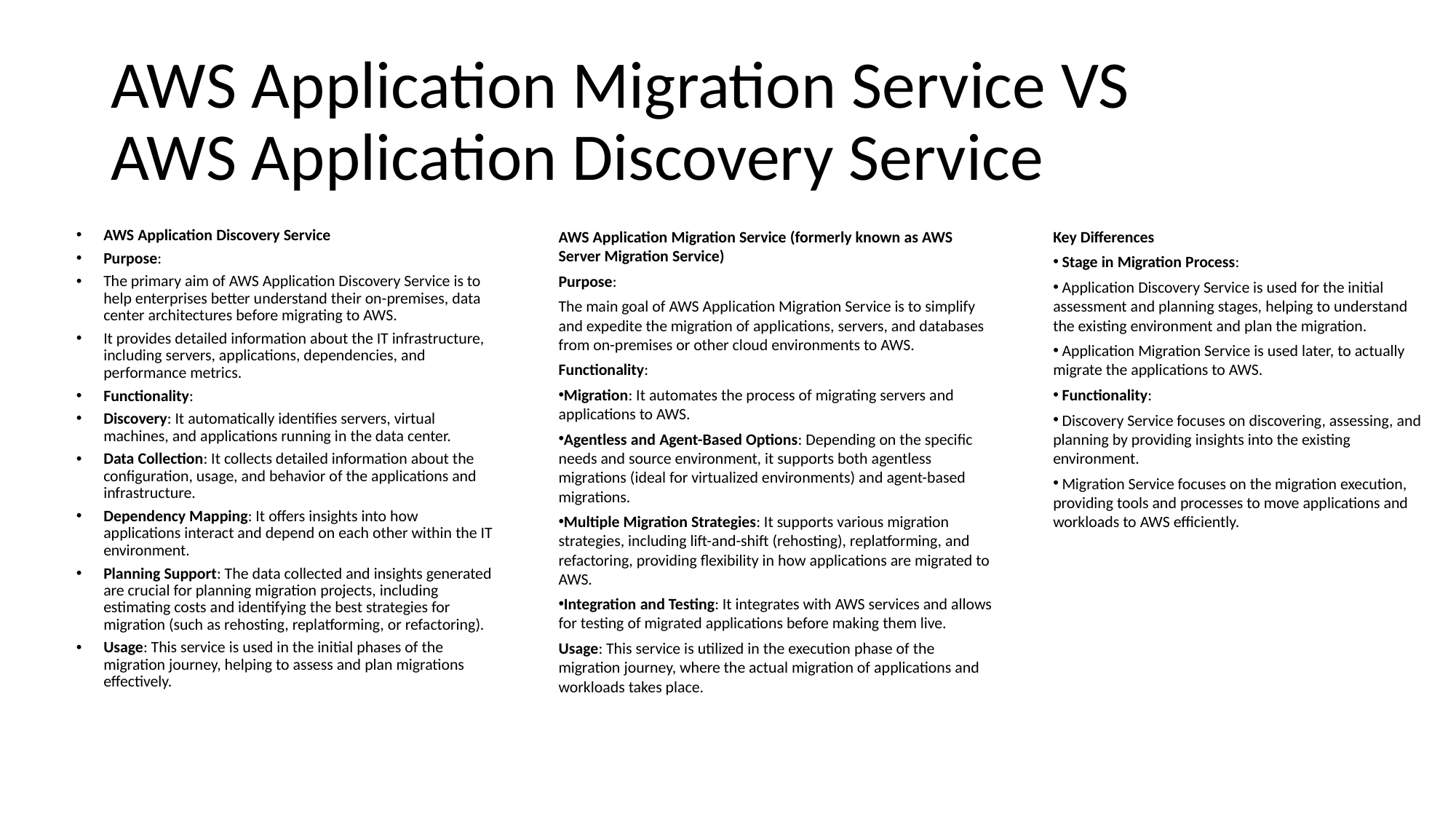

# AWS Application Migration Service VS AWS Application Discovery Service
AWS Application Discovery Service
Purpose:
The primary aim of AWS Application Discovery Service is to help enterprises better understand their on-premises, data center architectures before migrating to AWS.
It provides detailed information about the IT infrastructure, including servers, applications, dependencies, and performance metrics.
Functionality:
Discovery: It automatically identifies servers, virtual machines, and applications running in the data center.
Data Collection: It collects detailed information about the configuration, usage, and behavior of the applications and infrastructure.
Dependency Mapping: It offers insights into how applications interact and depend on each other within the IT environment.
Planning Support: The data collected and insights generated are crucial for planning migration projects, including estimating costs and identifying the best strategies for migration (such as rehosting, replatforming, or refactoring).
Usage: This service is used in the initial phases of the migration journey, helping to assess and plan migrations effectively.

AWS Application Migration Service (formerly known as AWS Server Migration Service)
Purpose:
The main goal of AWS Application Migration Service is to simplify and expedite the migration of applications, servers, and databases from on-premises or other cloud environments to AWS.
Functionality:
Migration: It automates the process of migrating servers and applications to AWS.
Agentless and Agent-Based Options: Depending on the specific needs and source environment, it supports both agentless migrations (ideal for virtualized environments) and agent-based migrations.
Multiple Migration Strategies: It supports various migration strategies, including lift-and-shift (rehosting), replatforming, and refactoring, providing flexibility in how applications are migrated to AWS.
Integration and Testing: It integrates with AWS services and allows for testing of migrated applications before making them live.
Usage: This service is utilized in the execution phase of the migration journey, where the actual migration of applications and workloads takes place.
Key Differences
 Stage in Migration Process:
 Application Discovery Service is used for the initial assessment and planning stages, helping to understand the existing environment and plan the migration.
 Application Migration Service is used later, to actually migrate the applications to AWS.
 Functionality:
 Discovery Service focuses on discovering, assessing, and planning by providing insights into the existing environment.
 Migration Service focuses on the migration execution, providing tools and processes to move applications and workloads to AWS efficiently.